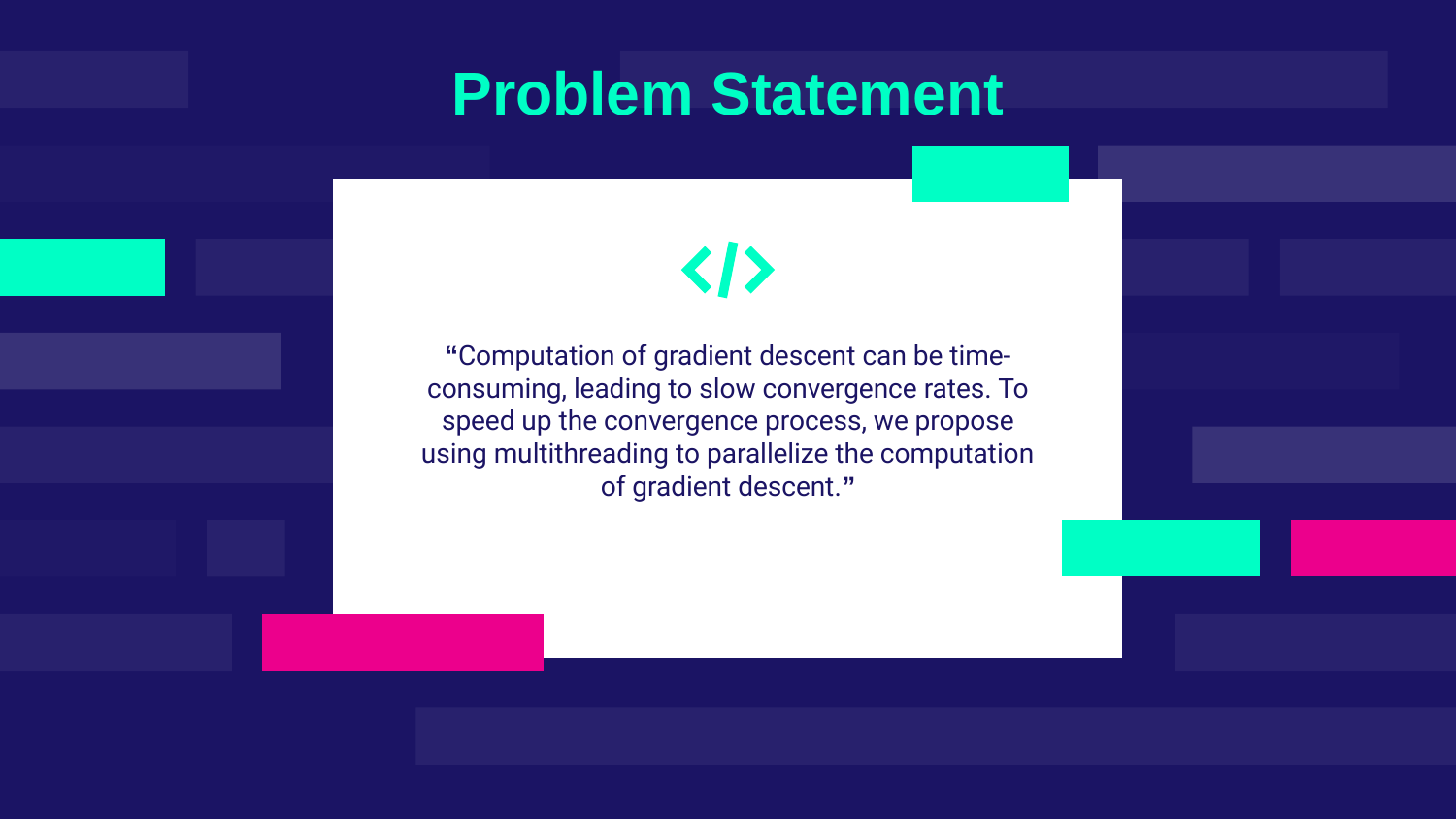

# Problem Statement
“Computation of gradient descent can be time-consuming, leading to slow convergence rates. To speed up the convergence process, we propose using multithreading to parallelize the computation of gradient descent.”